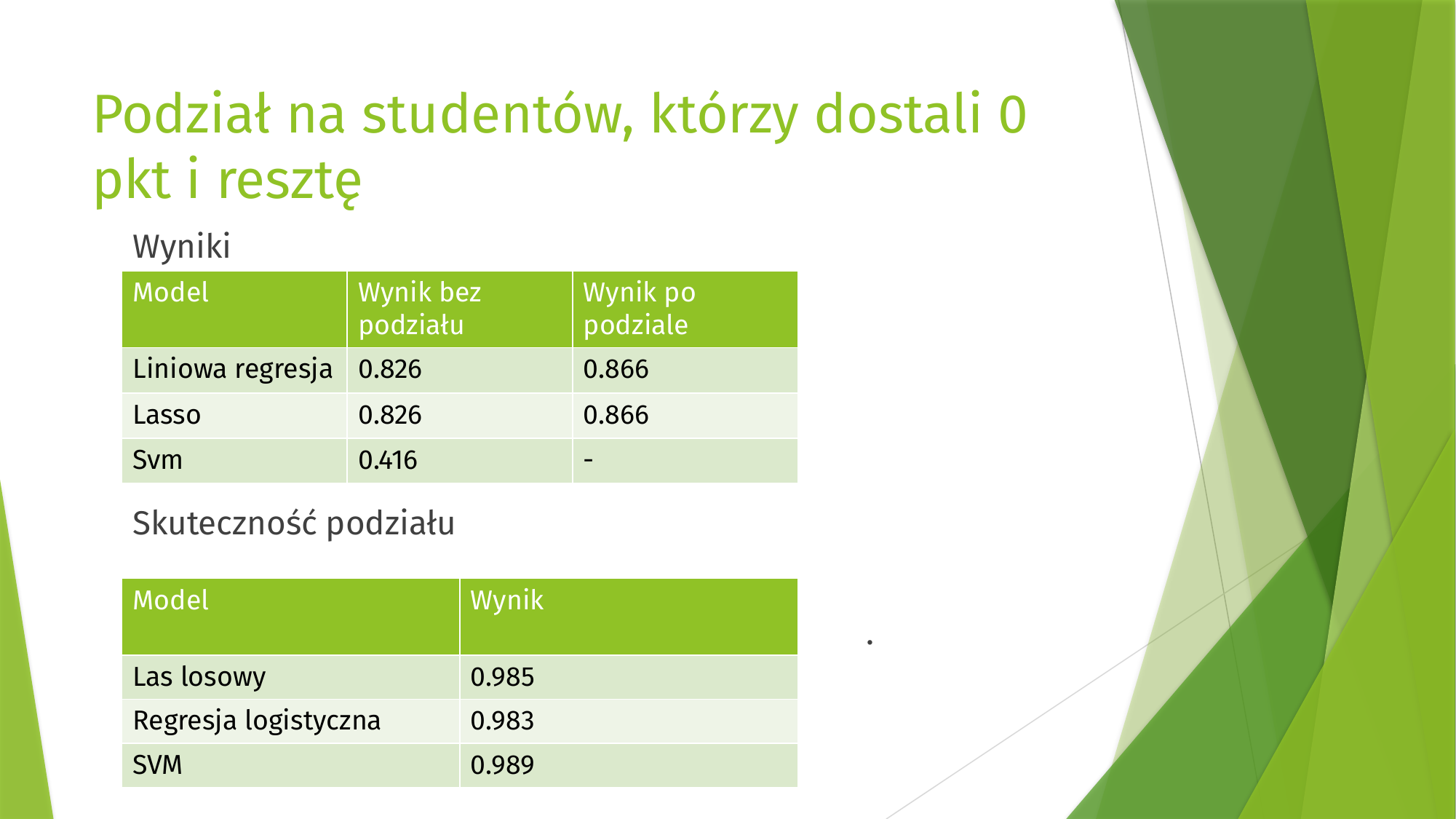

# Podział na studentów, którzy dostali 0 pkt i resztę
Wyniki

Skuteczność podziału

                                                                                    .

| Model | Wynik bez podziału | Wynik po podziale |
| --- | --- | --- |
| Liniowa regresja | 0.826 | 0.866 |
| Lasso | 0.826 | 0.866 |
| Svm | 0.416 | - |
| Model | Wynik |
| --- | --- |
| Las losowy | 0.985 |
| Regresja logistyczna | 0.983 |
| SVM | 0.989 |